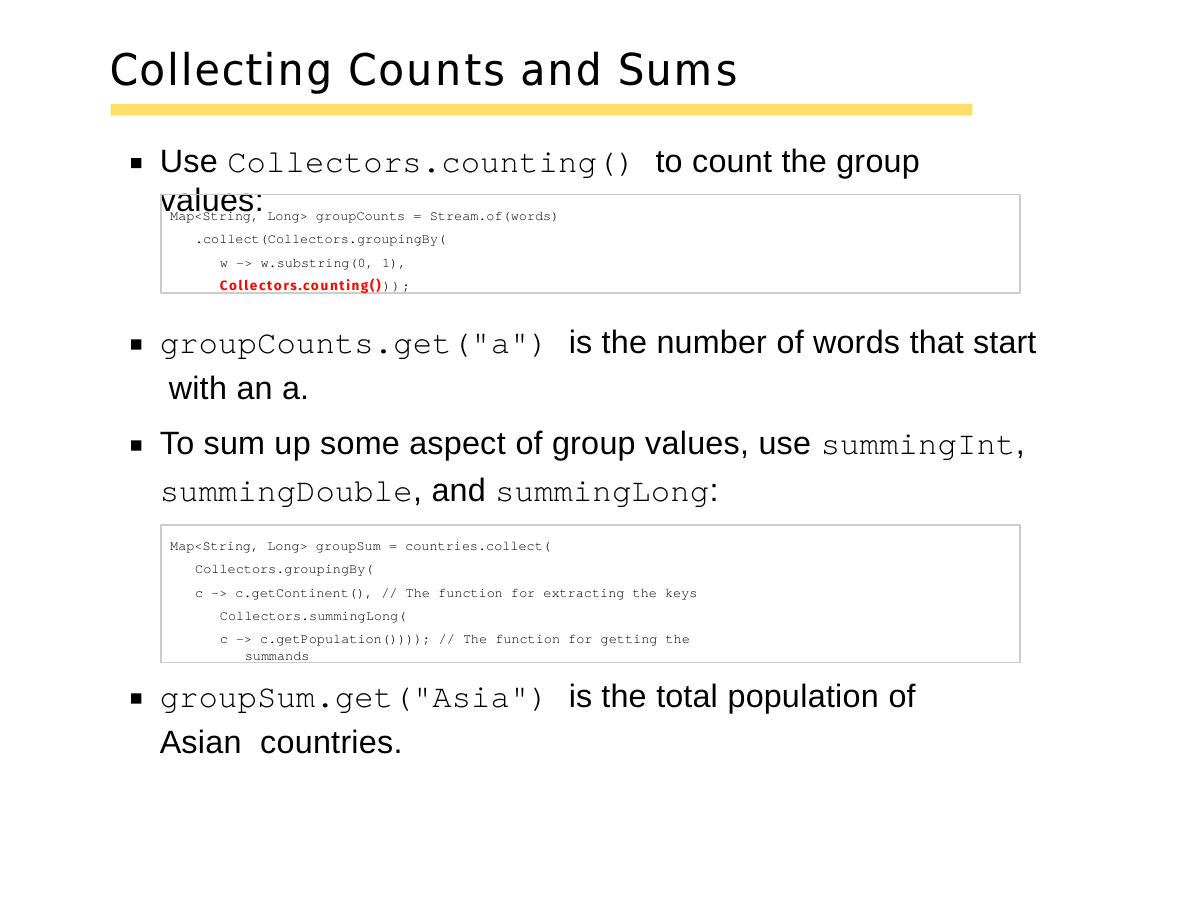

# Collecting Counts and Sums

groupCounts.get("a") is the number of words that start  with an a.
To sum up some aspect of group values, use summingInt,  summingDouble, and summingLong:
Use Collectors.counting() to count the group values:

Map<String, Long> groupCounts = Stream.of(words)
.collect(Collectors.groupingBy(  w -> w.substring(0, 1),  Collectors.counting()));

Map<String, Long> groupSum = countries.collect(  Collectors.groupingBy(
c -> c.getContinent(), // The function for extracting the keys  Collectors.summingLong(
c -> c.getPopulation()))); // The function for getting the summands
groupSum.get("Asia") is the total population of Asian  countries.